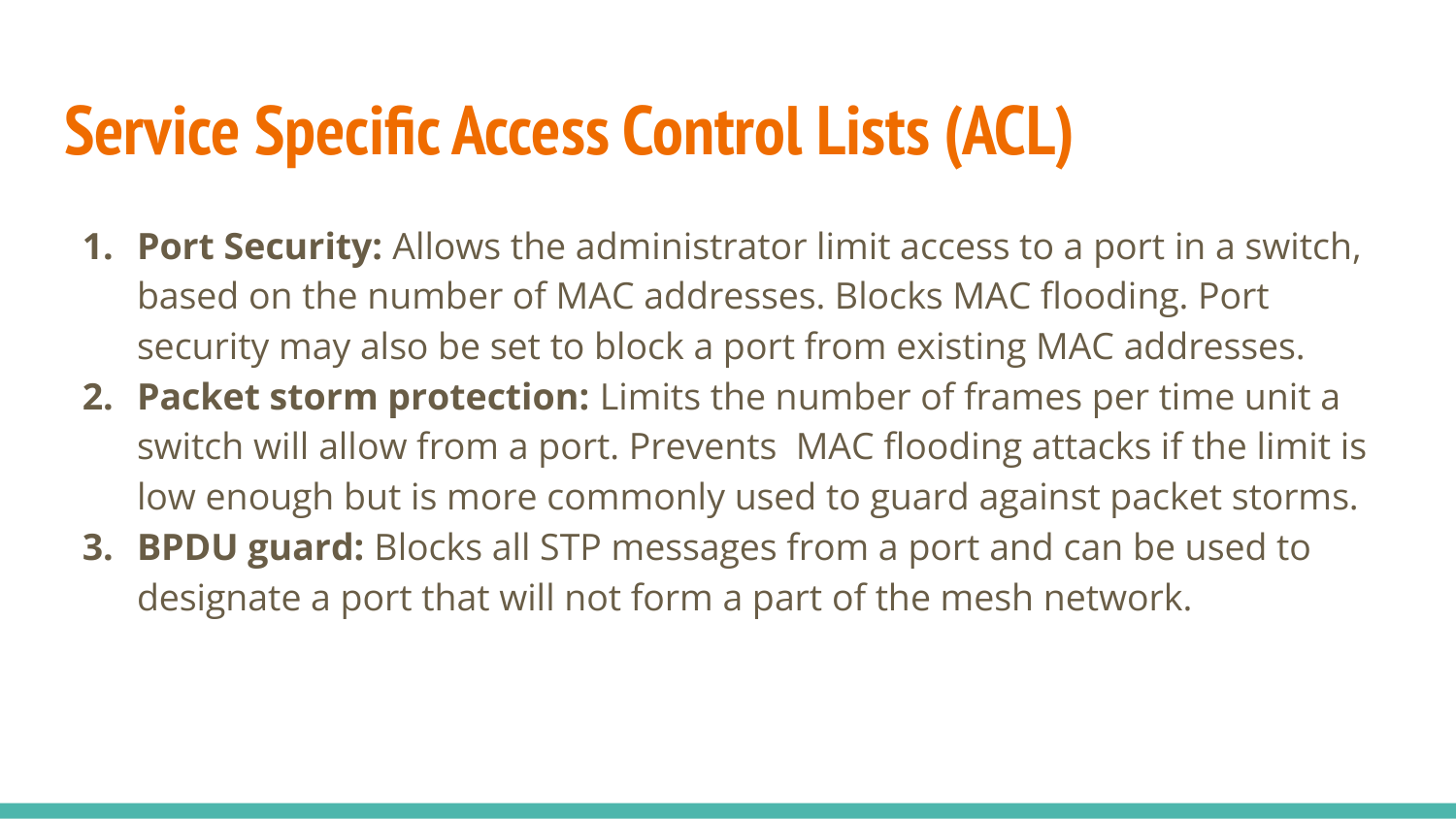

# Service Specific Access Control Lists (ACL)
Port Security: Allows the administrator limit access to a port in a switch, based on the number of MAC addresses. Blocks MAC flooding. Port security may also be set to block a port from existing MAC addresses.
Packet storm protection: Limits the number of frames per time unit a switch will allow from a port. Prevents  MAC flooding attacks if the limit is low enough but is more commonly used to guard against packet storms.
BPDU guard: Blocks all STP messages from a port and can be used to designate a port that will not form a part of the mesh network.